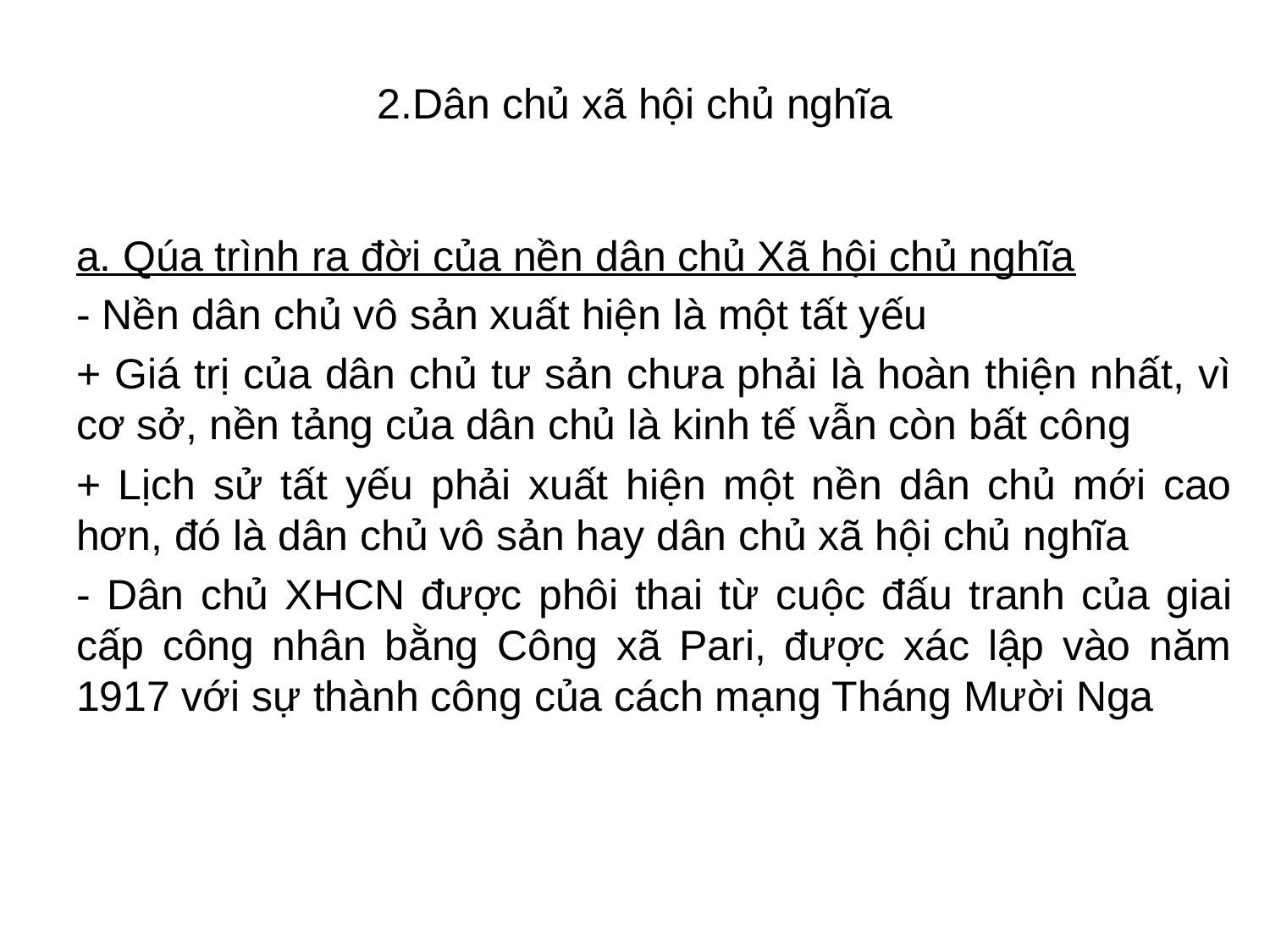

# 2.Dân chủ xã hội chủ nghĩa
a. Qúa trình ra đời của nền dân chủ Xã hội chủ nghĩa
- Nền dân chủ vô sản xuất hiện là một tất yếu
+ Giá trị của dân chủ tư sản chưa phải là hoàn thiện nhất, vì cơ sở, nền tảng của dân chủ là kinh tế vẫn còn bất công
+ Lịch sử tất yếu phải xuất hiện một nền dân chủ mới cao hơn, đó là dân chủ vô sản hay dân chủ xã hội chủ nghĩa
- Dân chủ XHCN được phôi thai từ cuộc đấu tranh của giai cấp công nhân bằng Công xã Pari, được xác lập vào năm 1917 với sự thành công của cách mạng Tháng Mười Nga